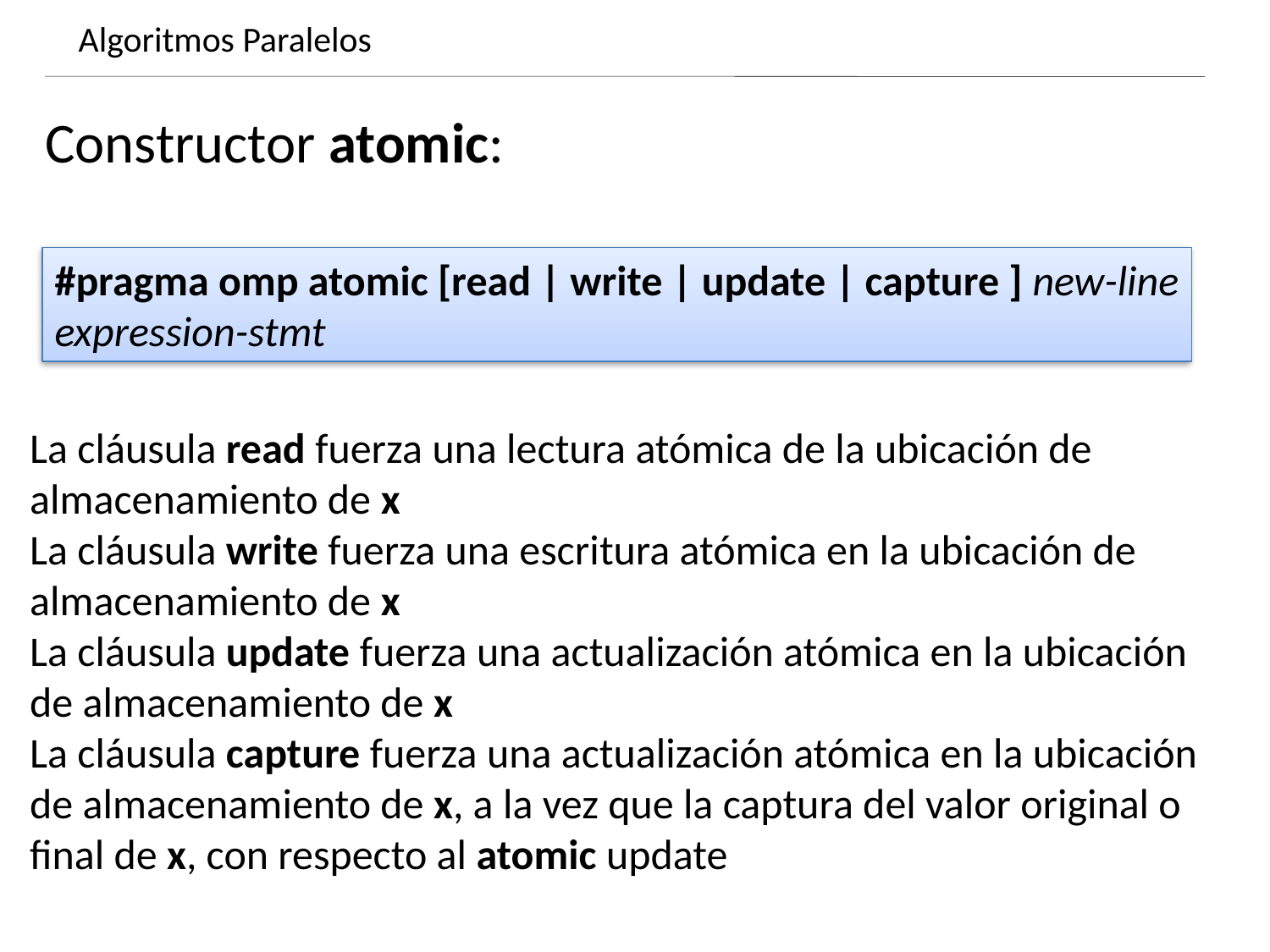

Algoritmos Paralelos
Dynamics of growing SMBHs in galaxy cores

Constructor atomic:
#pragma omp atomic [read | write | update | capture ] new-line
expression-stmt
La cláusula read fuerza una lectura atómica de la ubicación de almacenamiento de x
La cláusula write fuerza una escritura atómica en la ubicación de almacenamiento de x
La cláusula update fuerza una actualización atómica en la ubicación de almacenamiento de x
La cláusula capture fuerza una actualización atómica en la ubicación de almacenamiento de x, a la vez que la captura del valor original o final de x, con respecto al atomic update